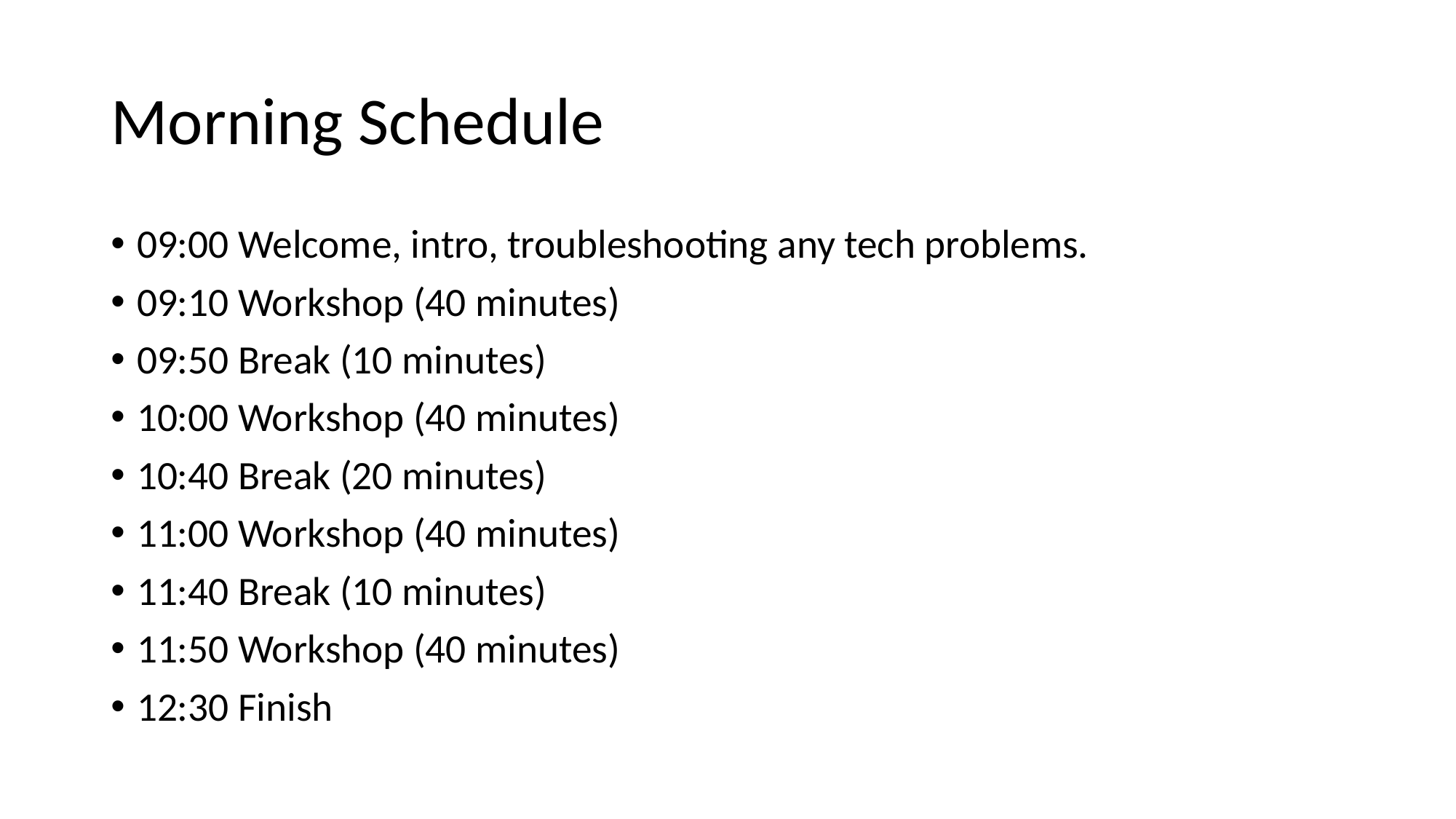

# Morning Schedule
09:00 Welcome, intro, troubleshooting any tech problems.
09:10 Workshop (40 minutes)
09:50 Break (10 minutes)
10:00 Workshop (40 minutes)
10:40 Break (20 minutes)
11:00 Workshop (40 minutes)
11:40 Break (10 minutes)
11:50 Workshop (40 minutes)
12:30 Finish